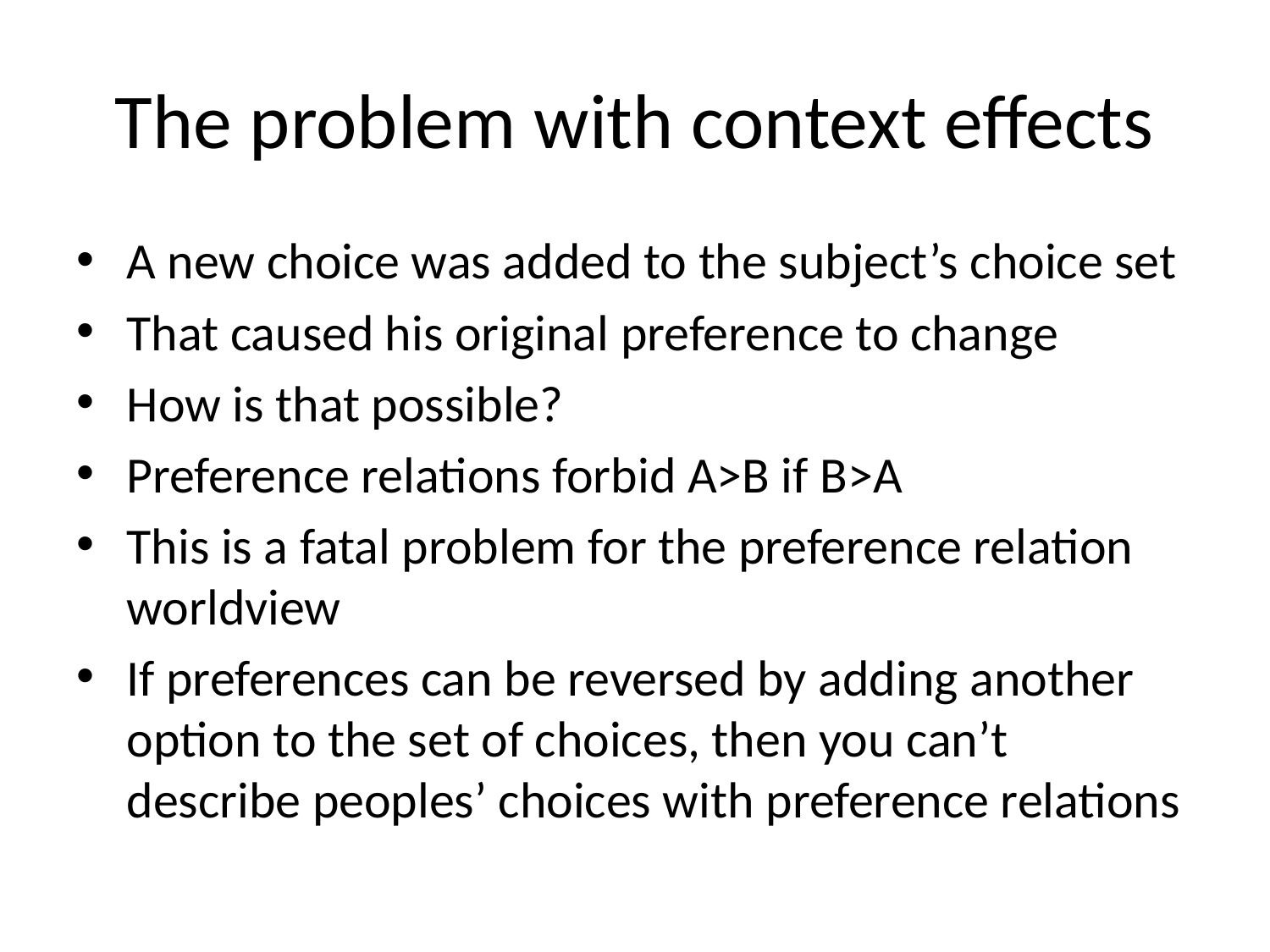

# The problem with context effects
A new choice was added to the subject’s choice set
That caused his original preference to change
How is that possible?
Preference relations forbid A>B if B>A
This is a fatal problem for the preference relation worldview
If preferences can be reversed by adding another option to the set of choices, then you can’t describe peoples’ choices with preference relations